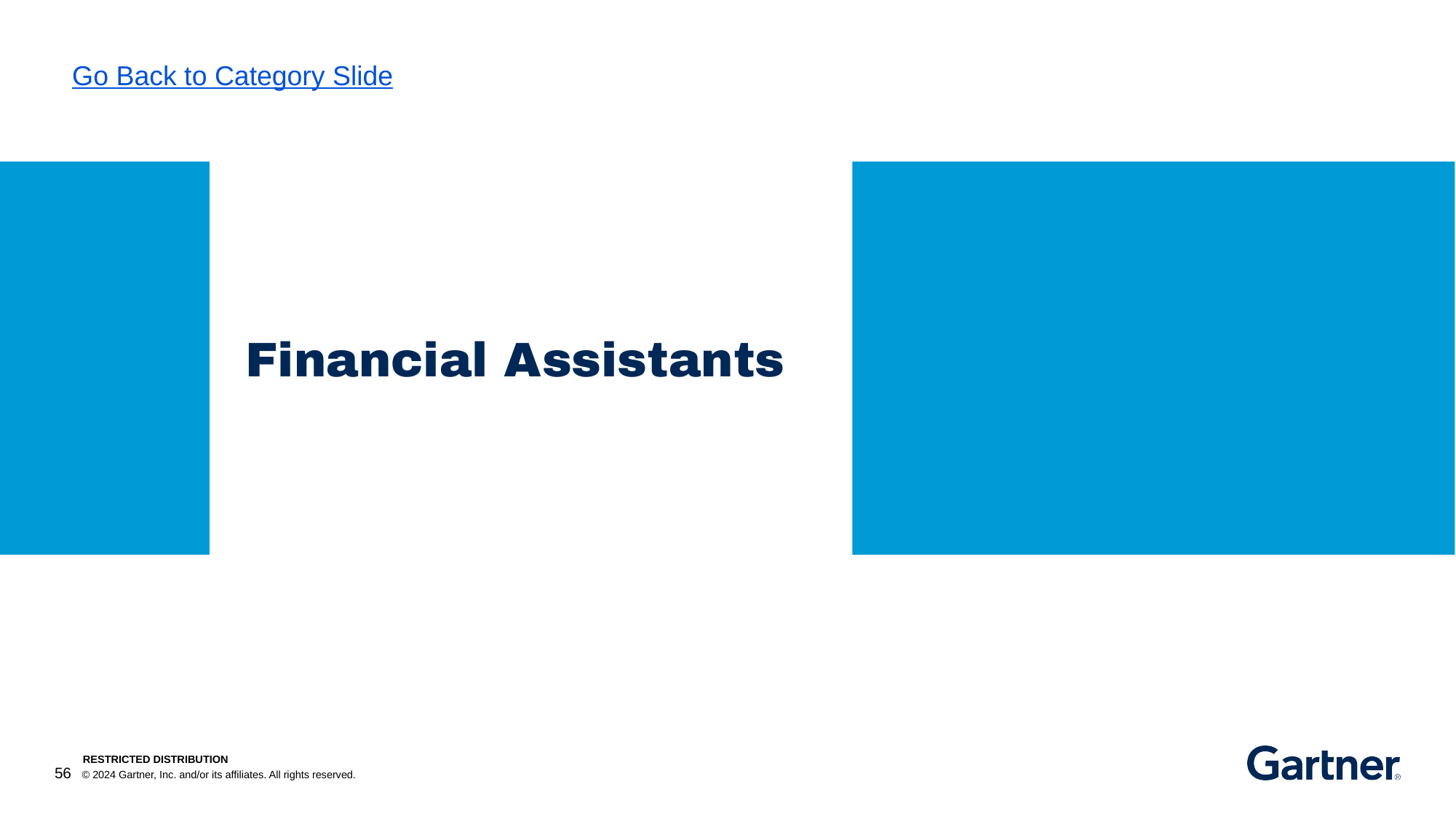

Go Back to Category Slide
# Financial Assistants